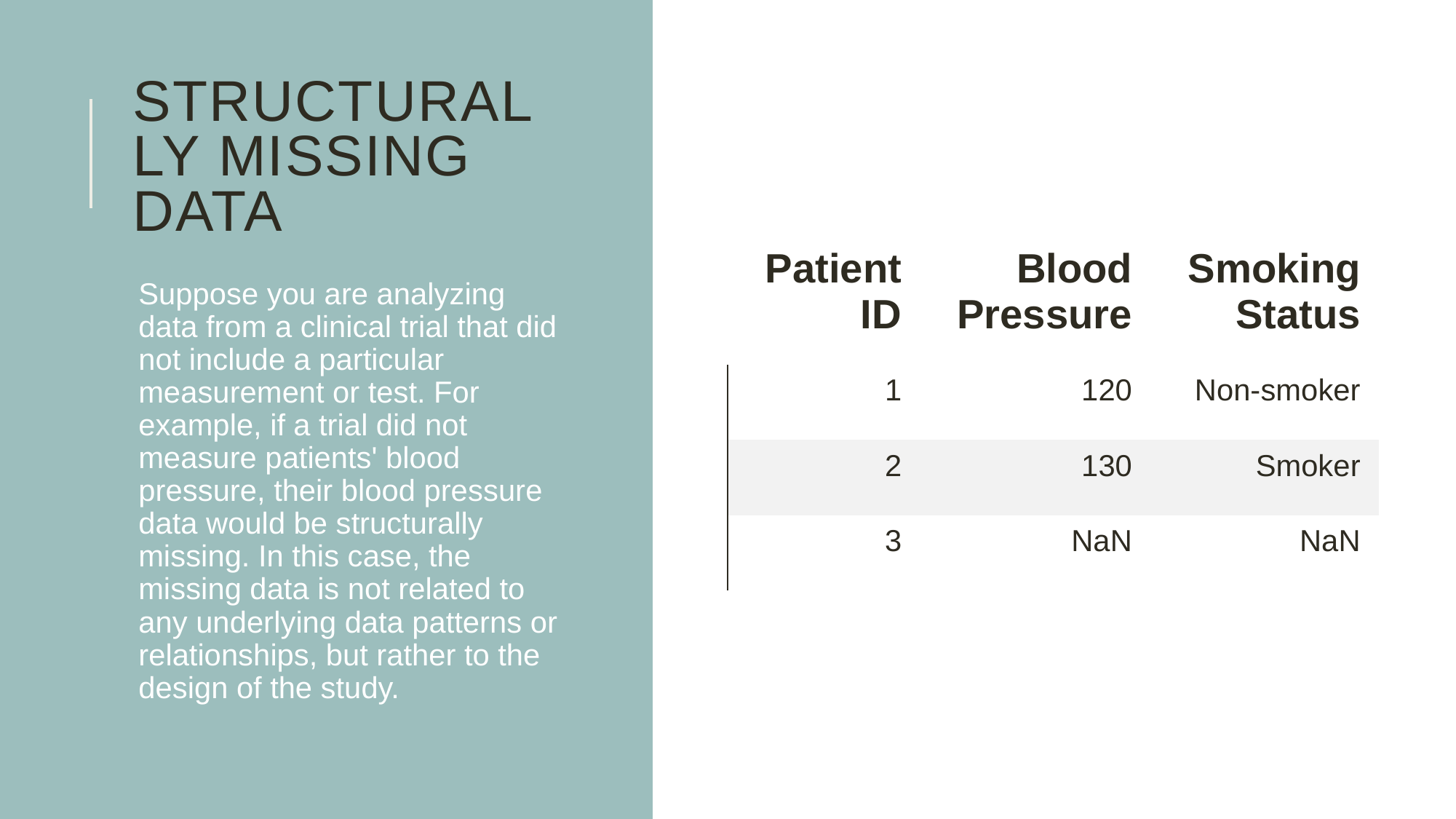

# Structurally Missing Data
| Patient ID | Blood Pressure | Smoking Status |
| --- | --- | --- |
| 1 | 120 | Non-smoker |
| 2 | 130 | Smoker |
| 3 | NaN | NaN |
Suppose you are analyzing data from a clinical trial that did not include a particular measurement or test. For example, if a trial did not measure patients' blood pressure, their blood pressure data would be structurally missing. In this case, the missing data is not related to any underlying data patterns or relationships, but rather to the design of the study.